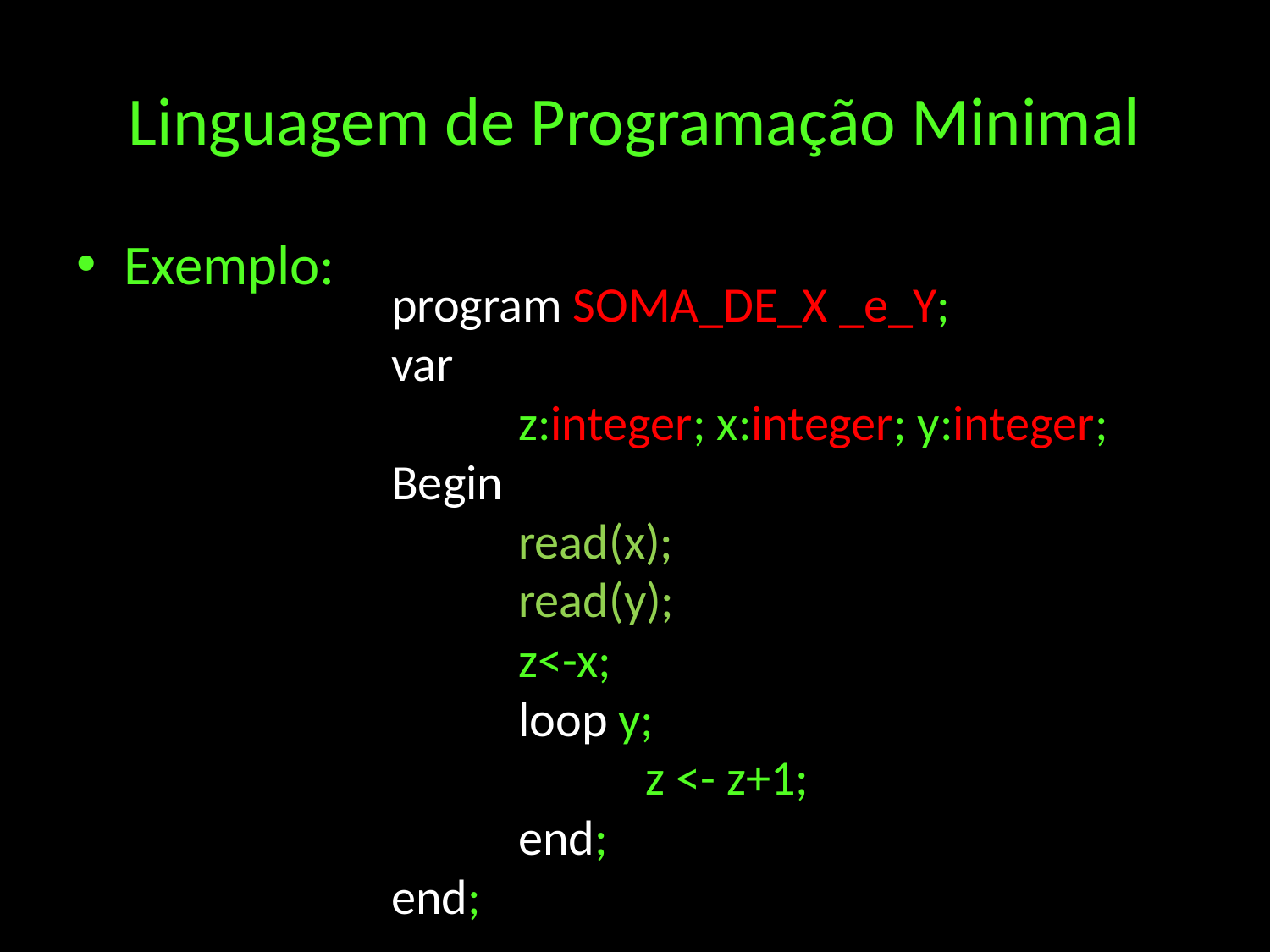

# Linguagem de Programação Minimal
Exemplo:

program SOMA_DE_X _e_Y;
var
	z:integer; x:integer; y:integer;
Begin
	read(x);
	read(y);
	z<-x;
	loop y;
		z <- z+1;
	end;
end;